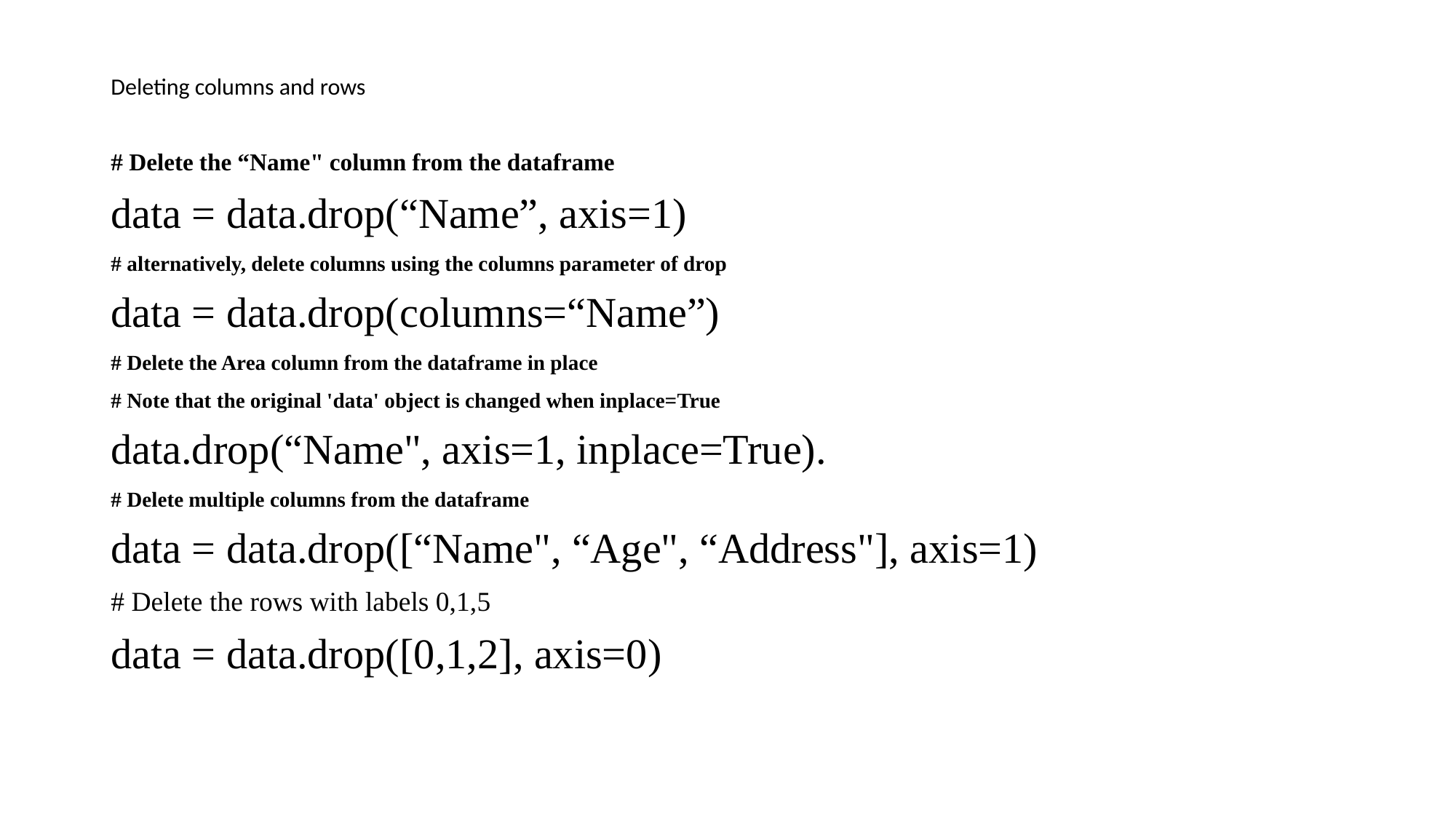

# Deleting columns and rows
# Delete the “Name" column from the dataframe
data = data.drop(“Name”, axis=1)
# alternatively, delete columns using the columns parameter of drop
data = data.drop(columns=“Name”)
# Delete the Area column from the dataframe in place
# Note that the original 'data' object is changed when inplace=True
data.drop(“Name", axis=1, inplace=True).
# Delete multiple columns from the dataframe
data = data.drop([“Name", “Age", “Address"], axis=1)
# Delete the rows with labels 0,1,5
data = data.drop([0,1,2], axis=0)